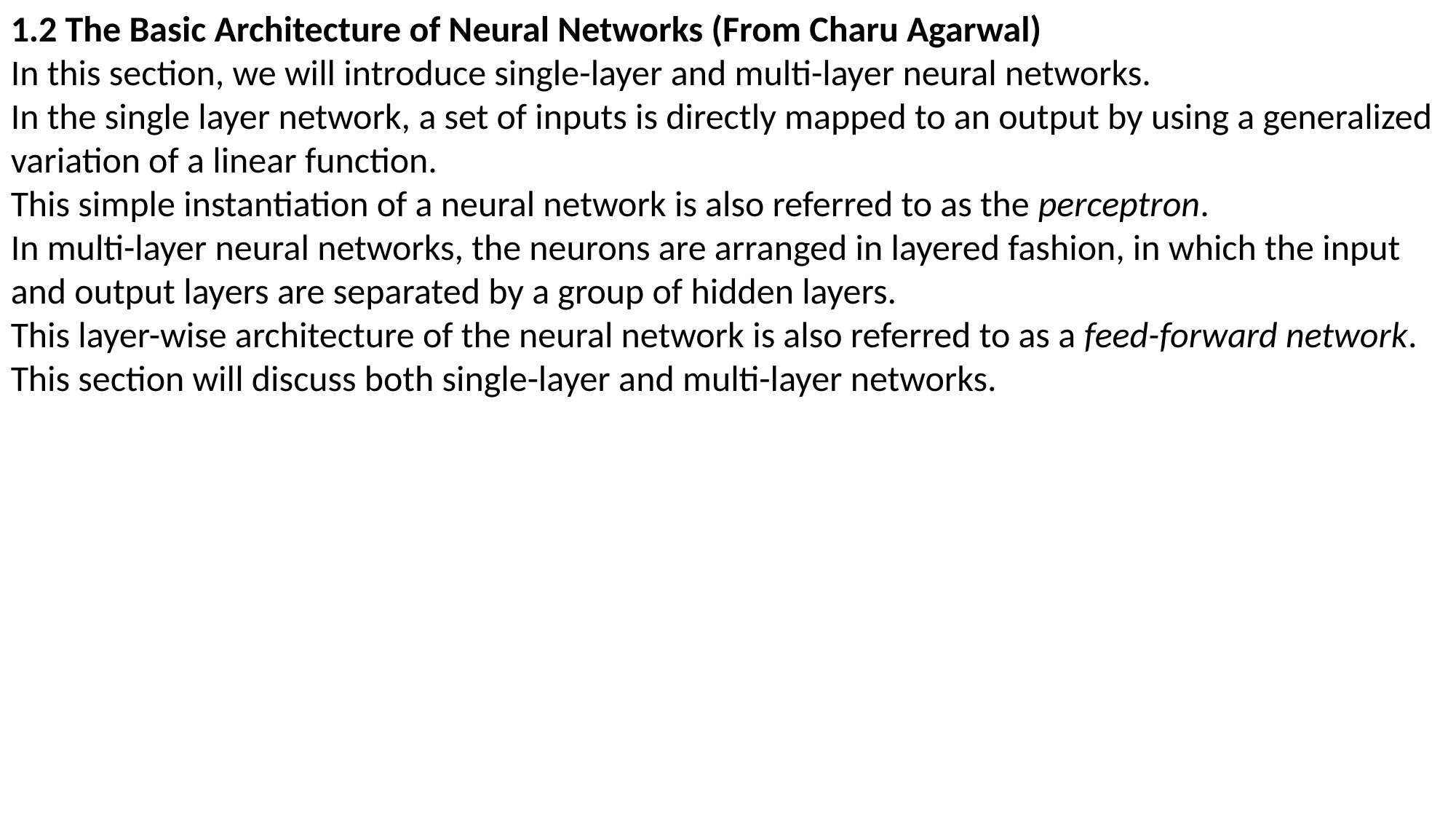

1.2 The Basic Architecture of Neural Networks (From Charu Agarwal)
In this section, we will introduce single-layer and multi-layer neural networks.
In the single layer network, a set of inputs is directly mapped to an output by using a generalized variation of a linear function.
This simple instantiation of a neural network is also referred to as the perceptron.
In multi-layer neural networks, the neurons are arranged in layered fashion, in which the input and output layers are separated by a group of hidden layers.
This layer-wise architecture of the neural network is also referred to as a feed-forward network. This section will discuss both single-layer and multi-layer networks.